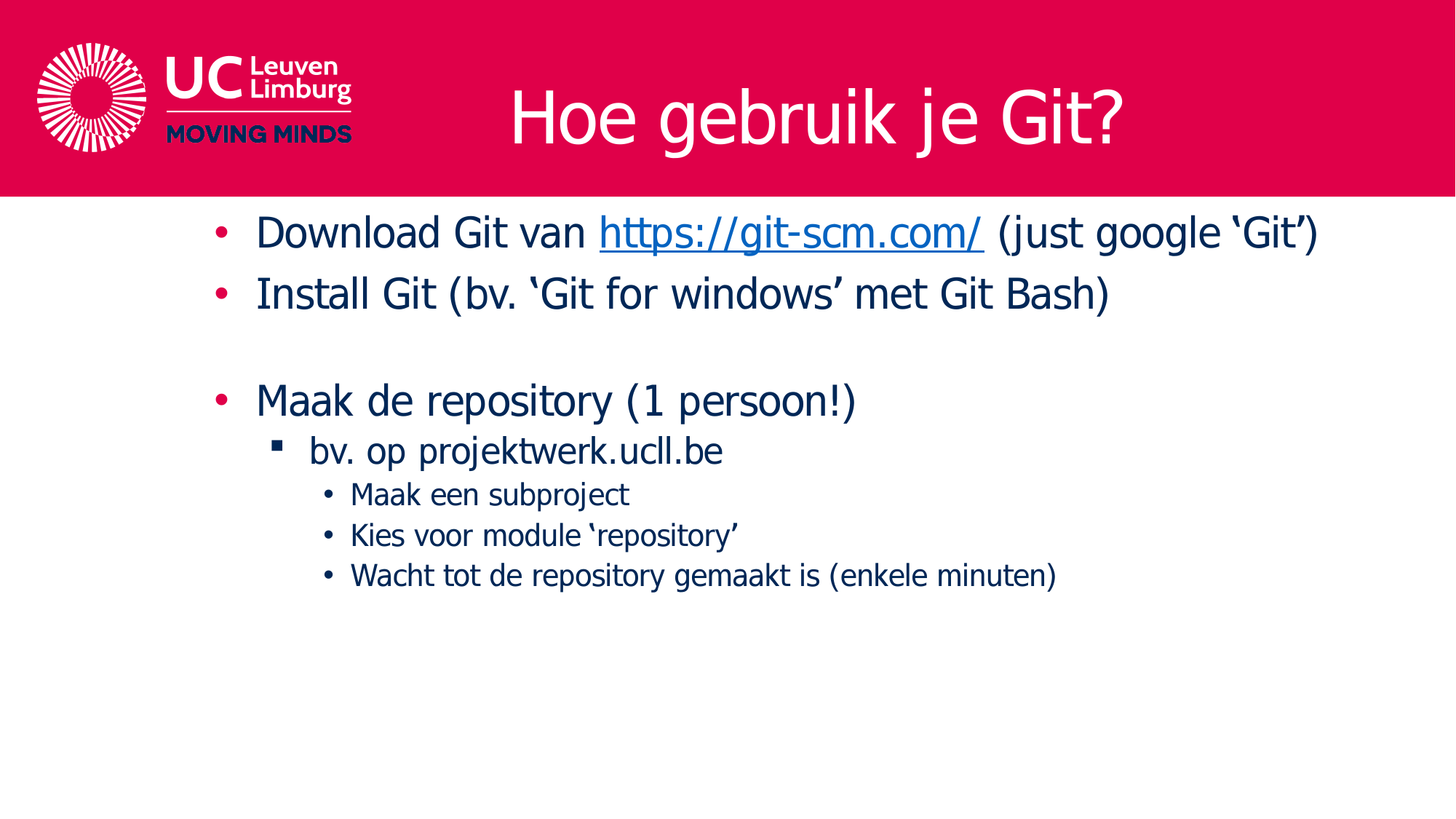

# Hoe gebruik je Git?
Download Git van https://git-scm.com/ (just google ‘Git’)
Install Git (bv. ‘Git for windows’ met Git Bash)
Maak de repository (1 persoon!)
bv. op projektwerk.ucll.be
Maak een subproject
Kies voor module ‘repository’
Wacht tot de repository gemaakt is (enkele minuten)